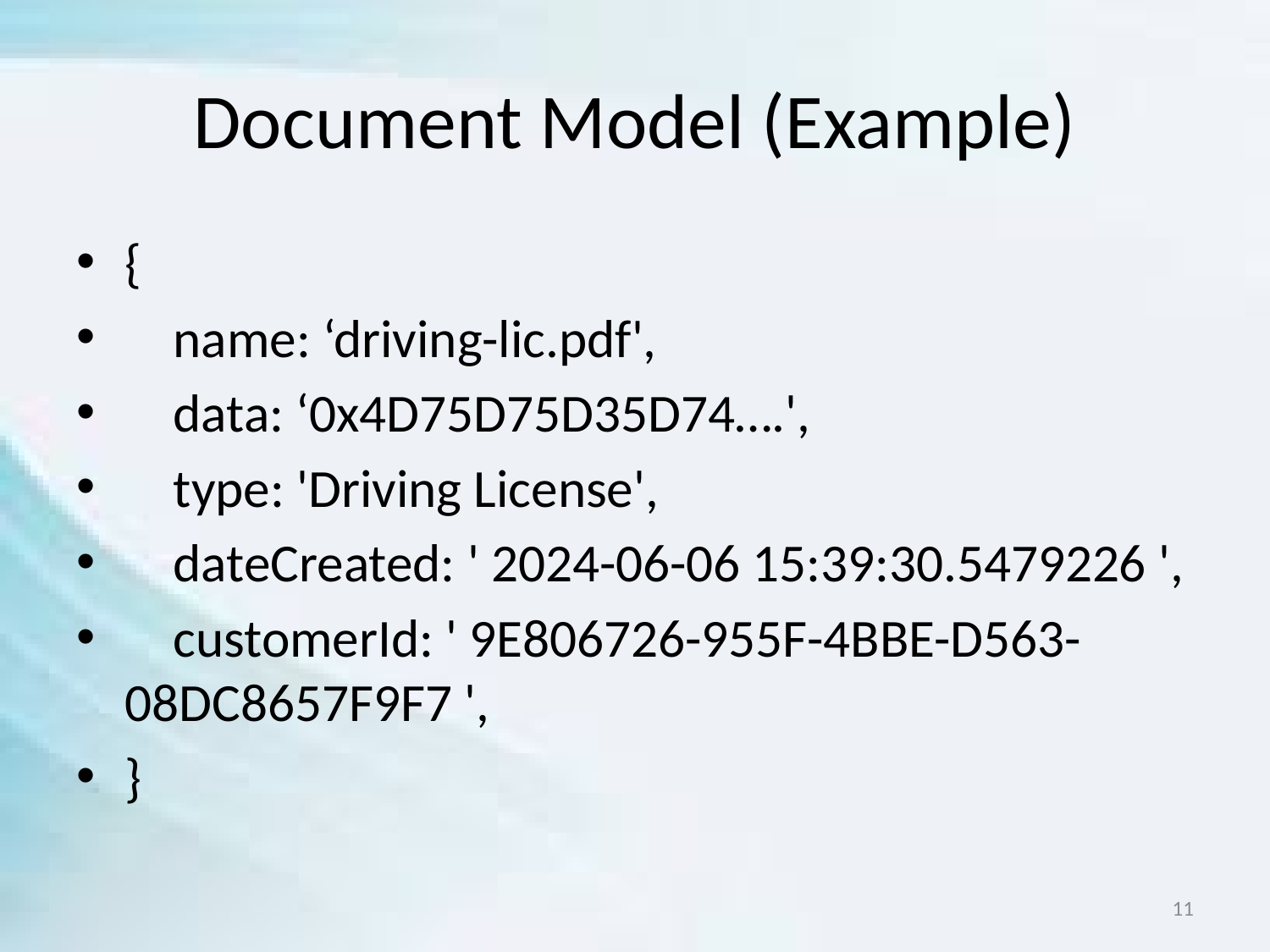

# Document Model (Example)
{
    name: ‘driving-lic.pdf',
    data: ‘0x4D75D75D35D74….',
    type: 'Driving License',
    dateCreated: ' 2024-06-06 15:39:30.5479226 ',
    customerId: ' 9E806726-955F-4BBE-D563-08DC8657F9F7 ',
}
11